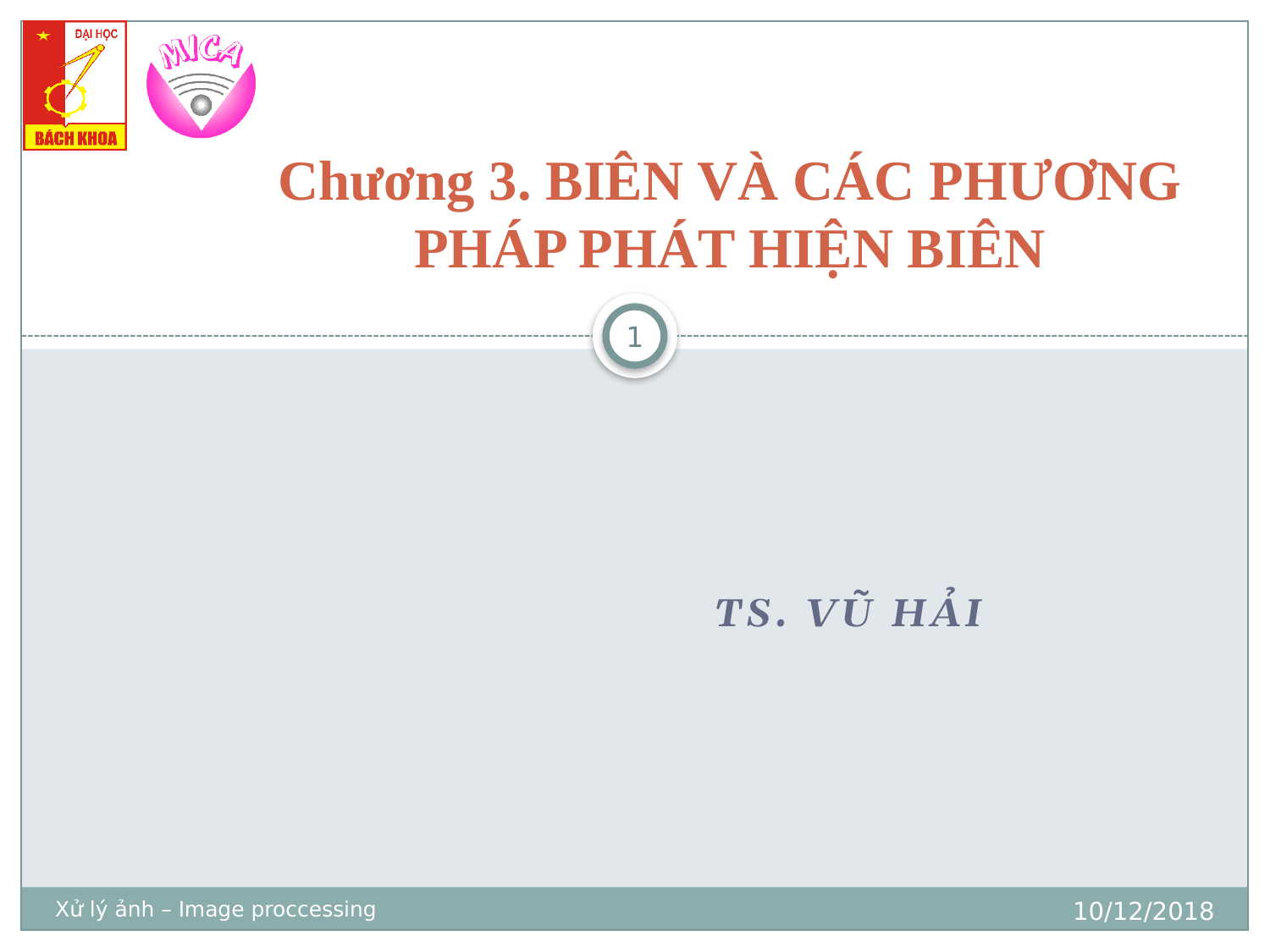

# Chương 3. BIÊN VÀ CÁC PHƯƠNG PHÁP PHÁT HIỆN BIÊN
1

Ts. Vũ Hải
10/12/2018
Xử lý ảnh – Image proccessing